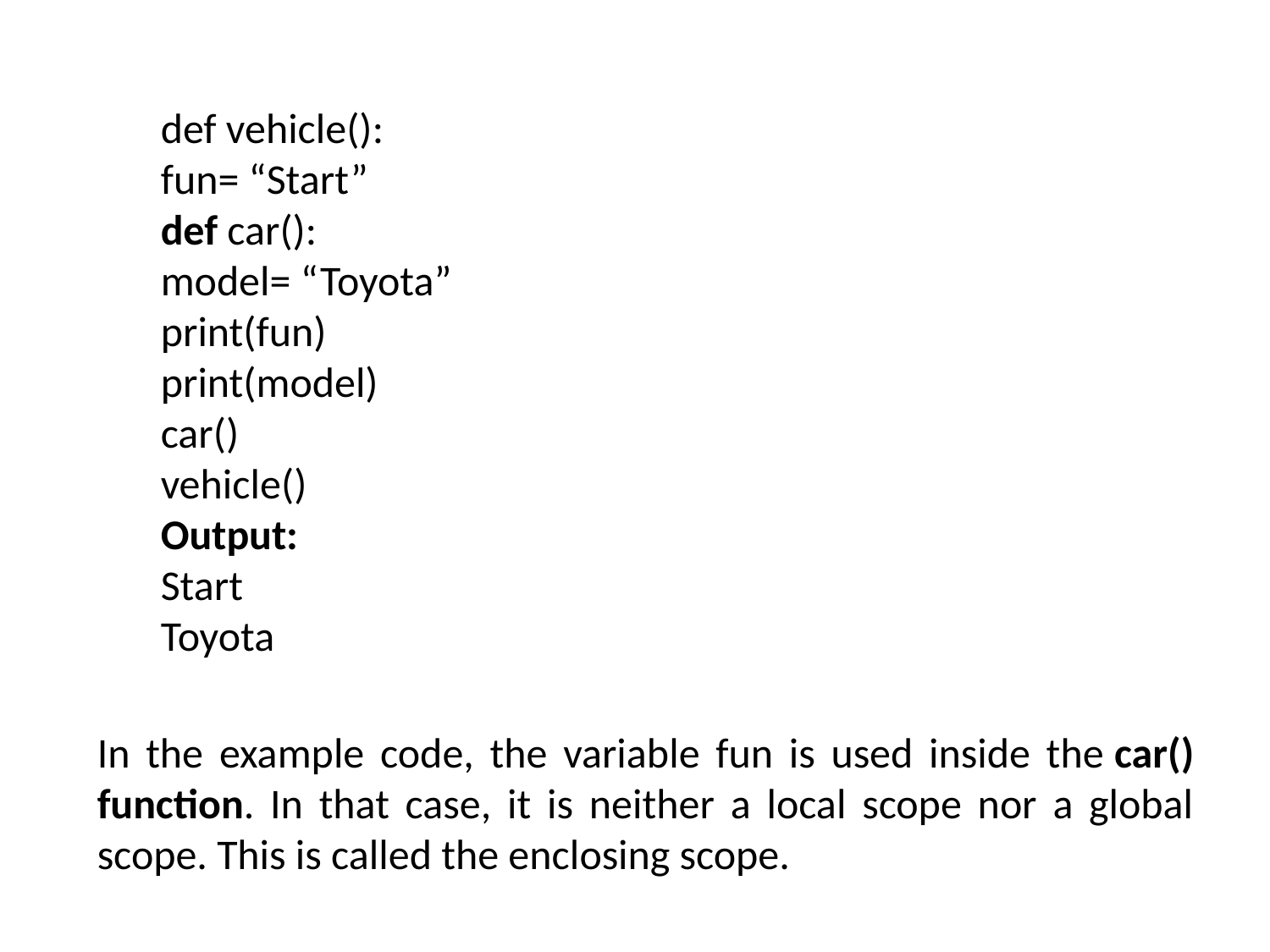

def vehicle():
fun= “Start”
def car():
model= “Toyota”
print(fun)
print(model)
car()
vehicle()
Output:
Start
Toyota
In the example code, the variable fun is used inside the car() function. In that case, it is neither a local scope nor a global scope. This is called the enclosing scope.